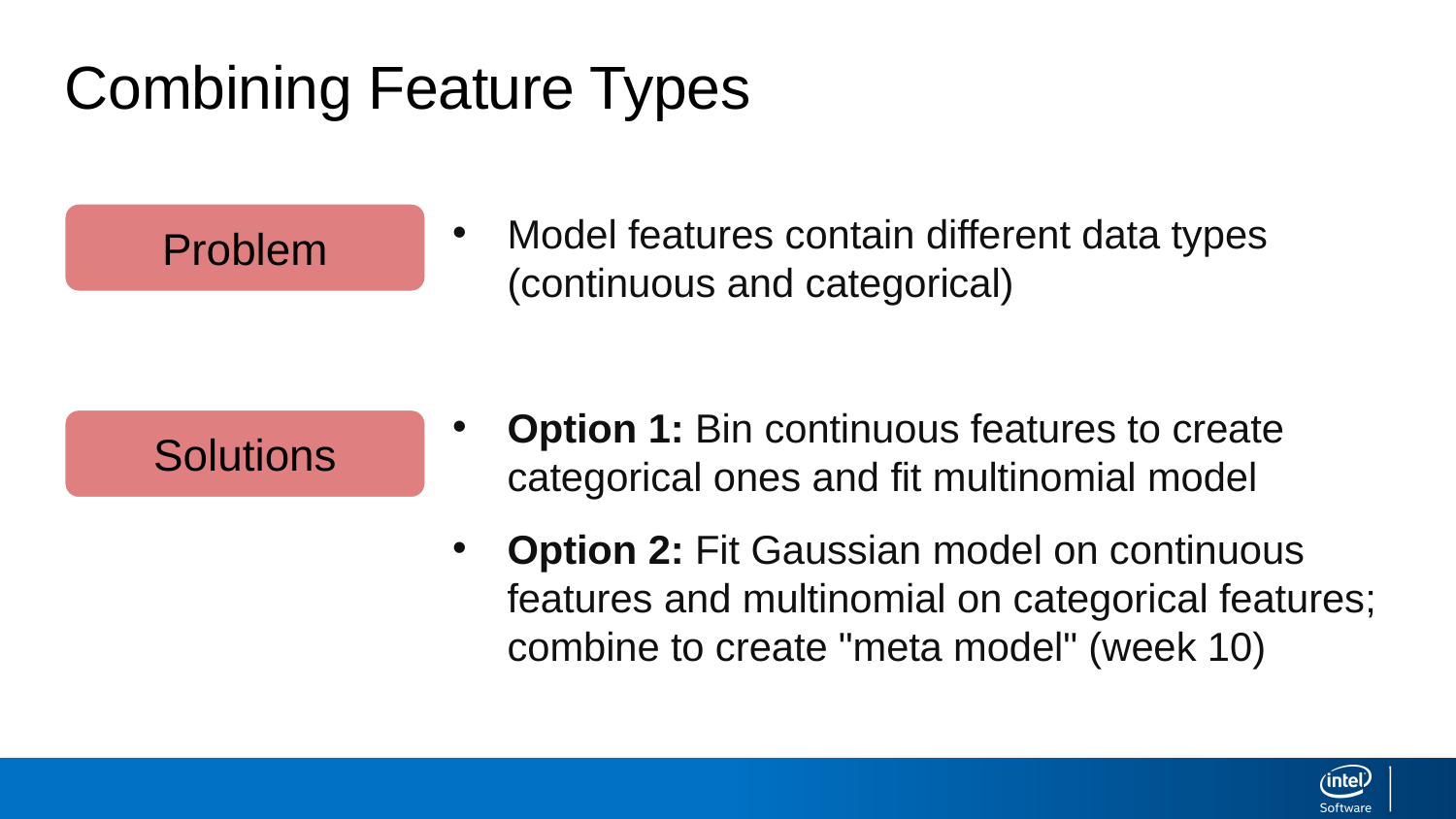

Combining Feature Types
Problem
Model features contain different data types (continuous and categorical)

Option 1: Bin continuous features to create categorical ones and fit multinomial model
Option 2: Fit Gaussian model on continuous features and multinomial on categorical features; combine to create "meta model" (week 10)
Solutions